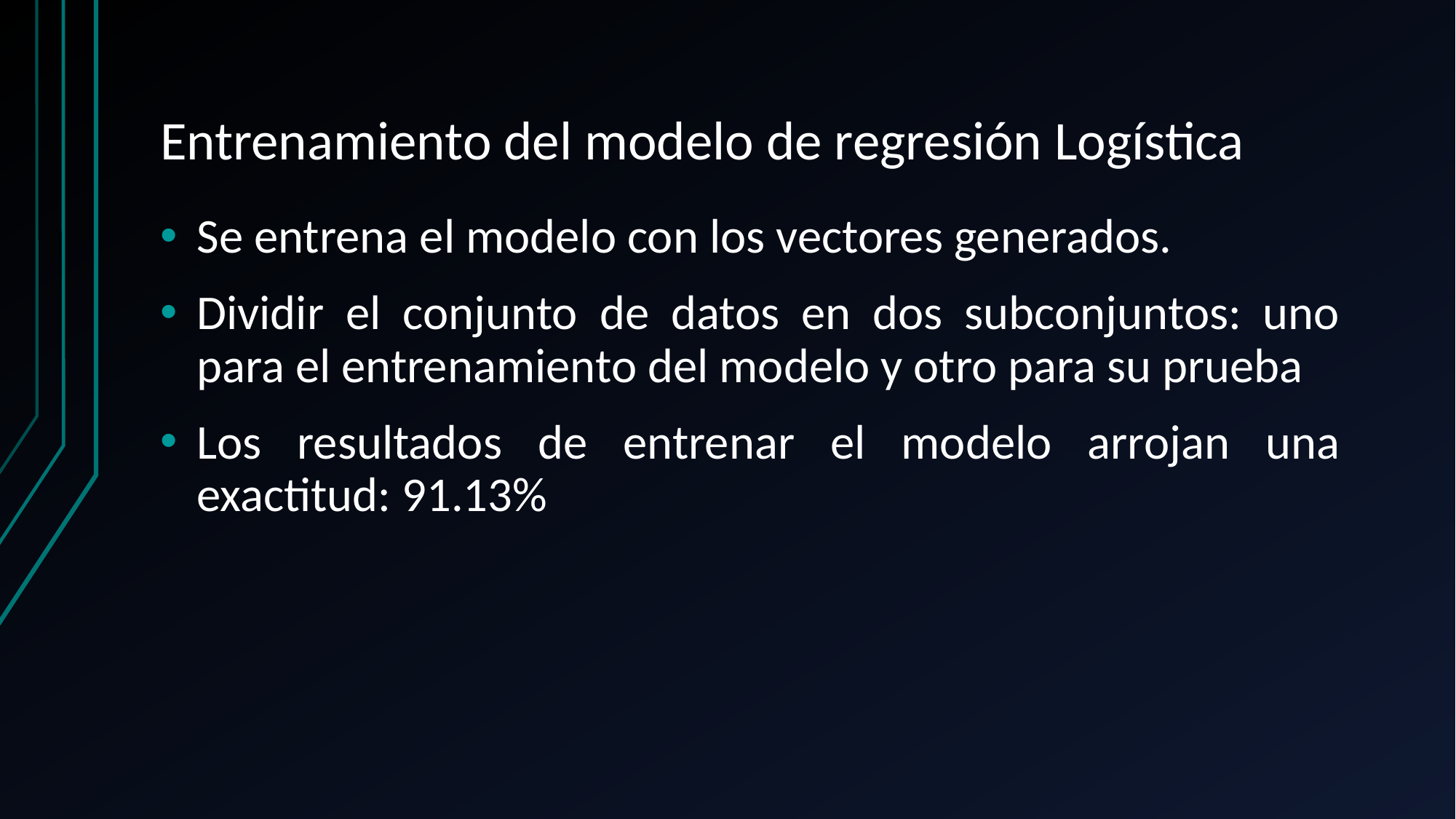

# Entrenamiento del modelo de regresión Logística
Se entrena el modelo con los vectores generados.
Dividir el conjunto de datos en dos subconjuntos: uno para el entrenamiento del modelo y otro para su prueba
Los resultados de entrenar el modelo arrojan una exactitud: 91.13%